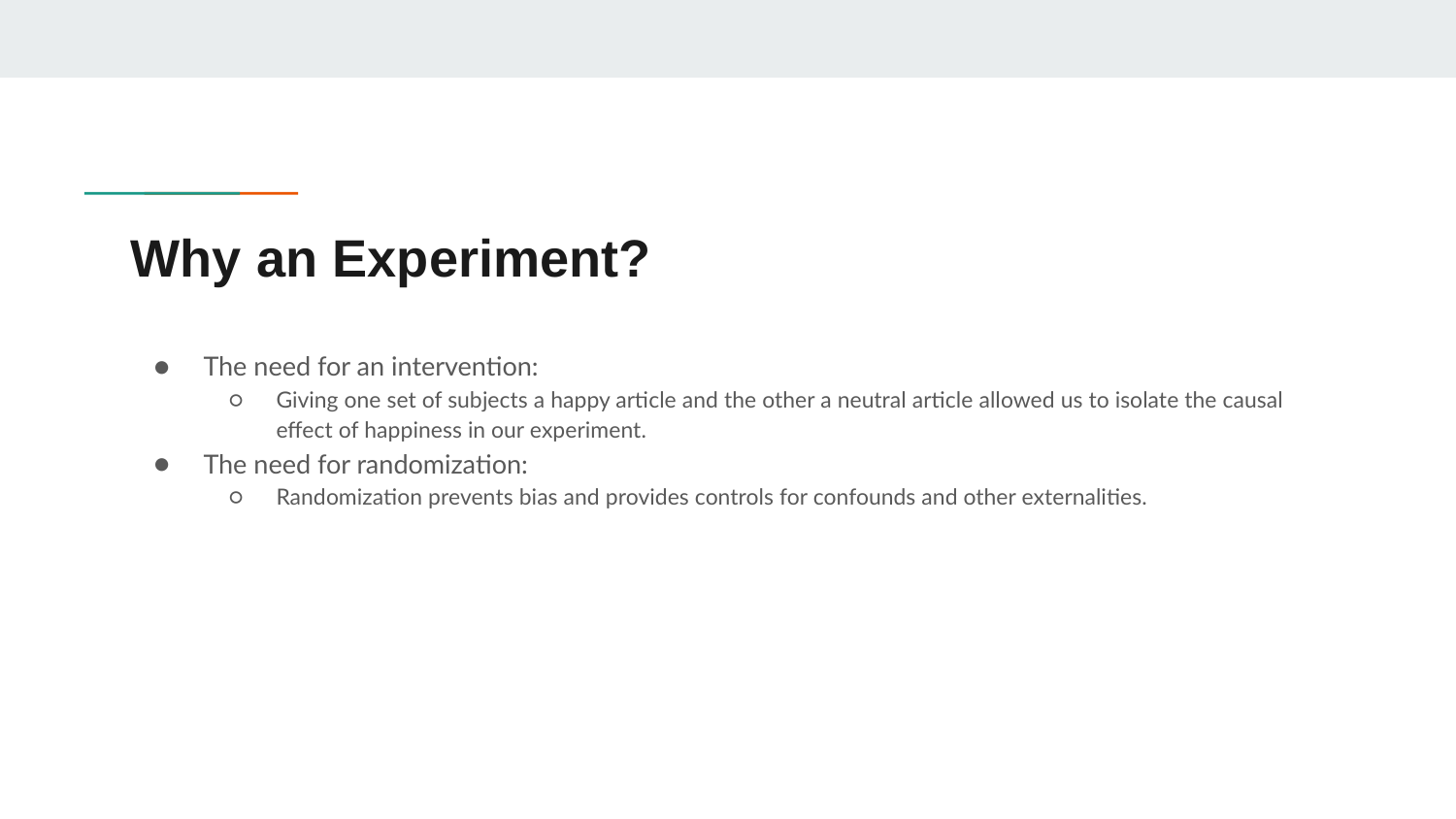

# Why an Experiment?
The need for an intervention:
Giving one set of subjects a happy article and the other a neutral article allowed us to isolate the causal effect of happiness in our experiment.
The need for randomization:
Randomization prevents bias and provides controls for confounds and other externalities.